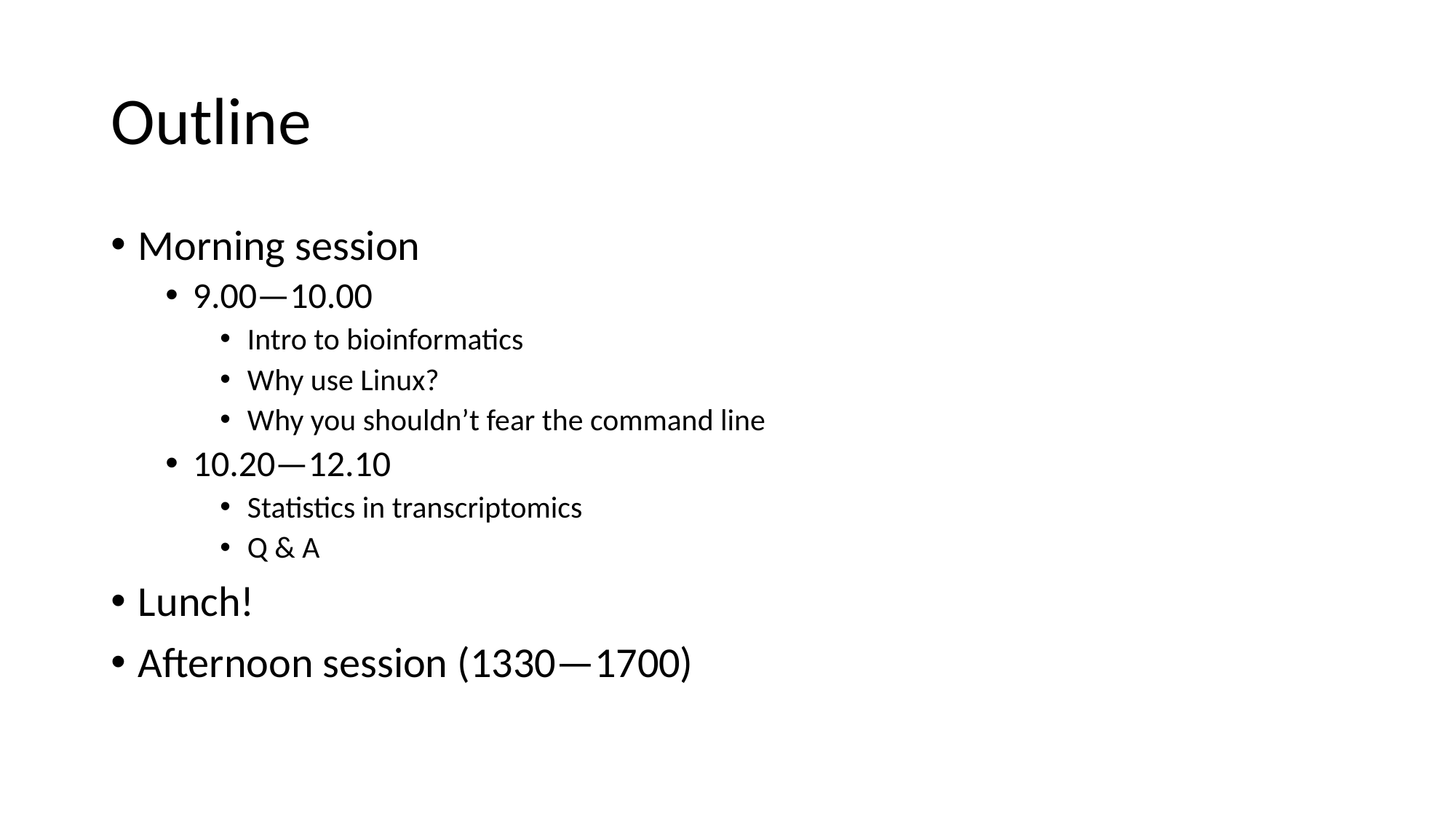

# Outline
Morning session
9.00—10.00
Intro to bioinformatics
Why use Linux?
Why you shouldn’t fear the command line
10.20—12.10
Statistics in transcriptomics
Q & A
Lunch!
Afternoon session (1330—1700)